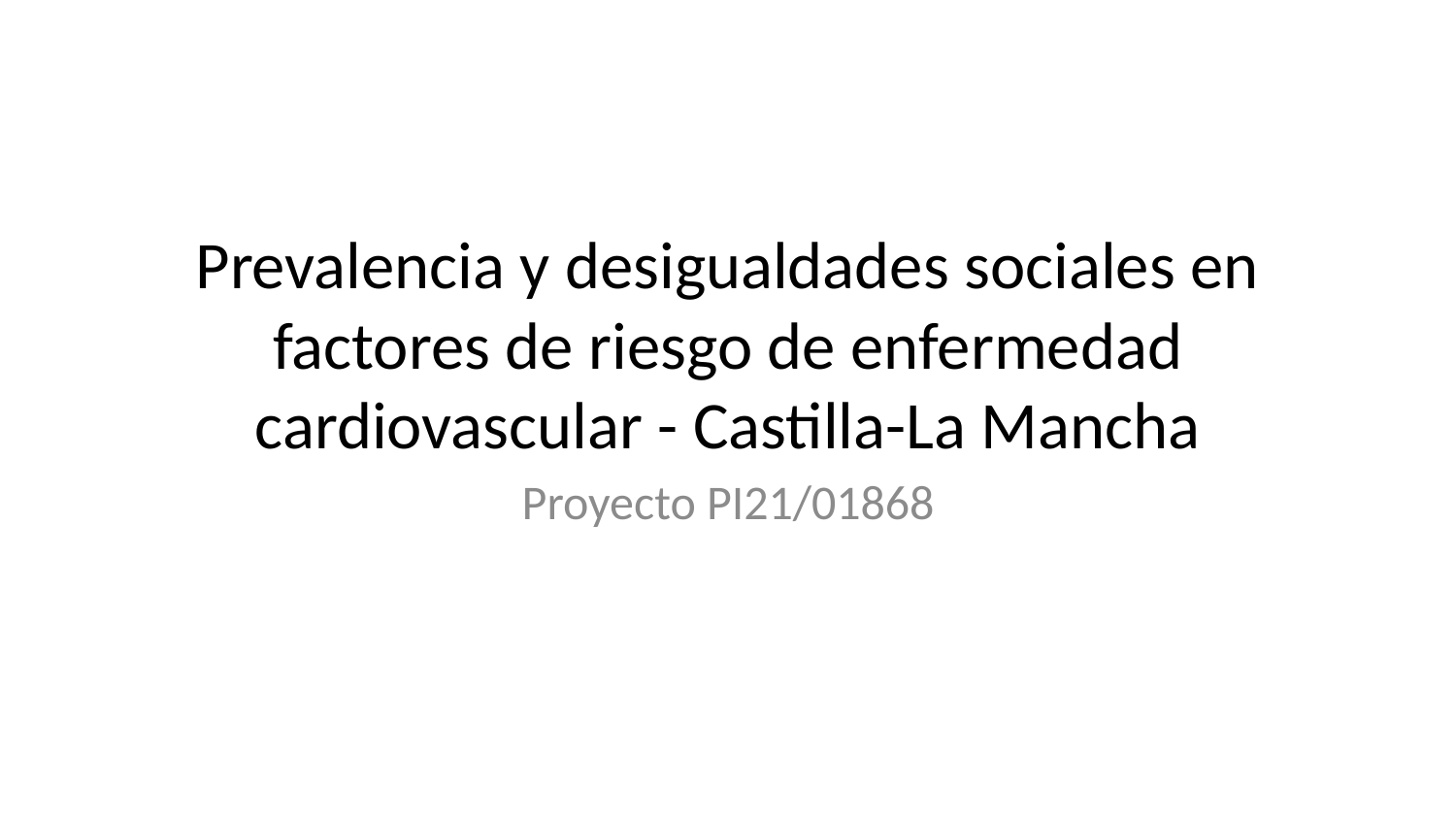

# Prevalencia y desigualdades sociales en factores de riesgo de enfermedad cardiovascular - Castilla-La Mancha
Proyecto PI21/01868